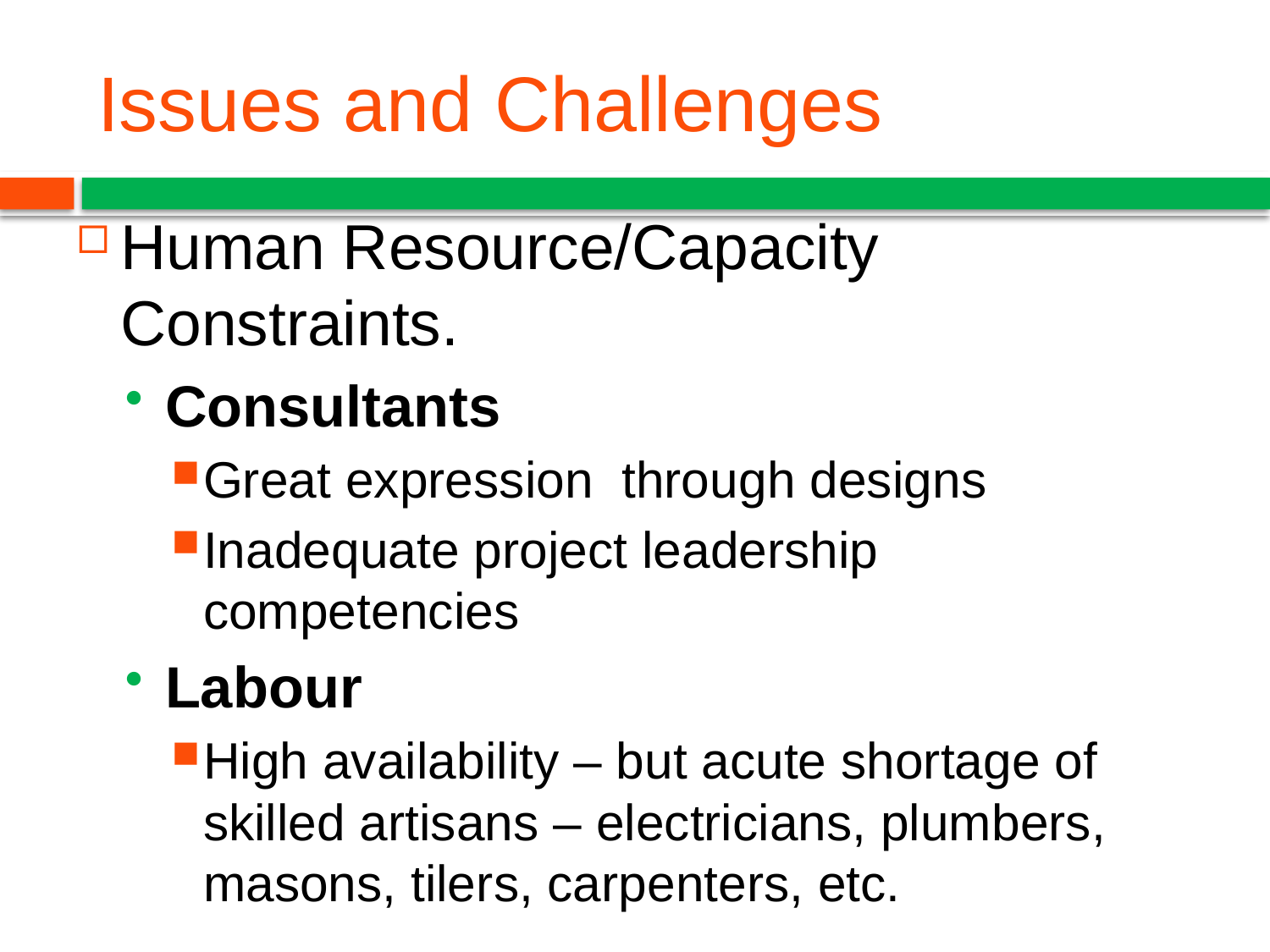

# Issues and Challenges
Human Resource/Capacity Constraints.
Consultants
Great expression  through designs
Inadequate project leadership competencies
Labour
High availability – but acute shortage of skilled artisans – electricians, plumbers, masons, tilers, carpenters, etc.